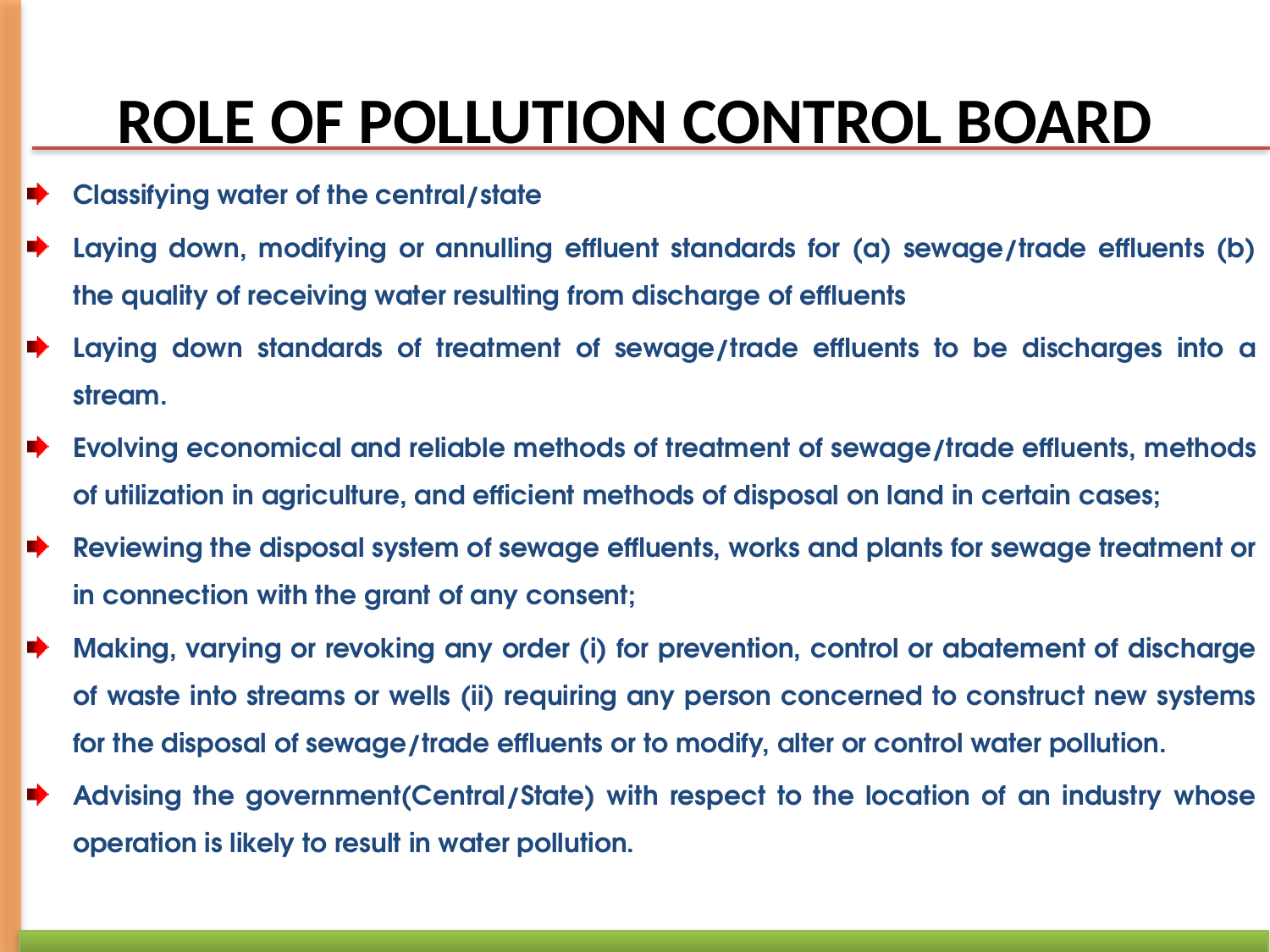

# ROLE OF POLLUTION CONTROL BOARD
Classifying water of the central/state
Laying down, modifying or annulling effluent standards for (a) sewage/trade effluents (b) the quality of receiving water resulting from discharge of effluents
Laying down standards of treatment of sewage/trade effluents to be discharges into a stream.
Evolving economical and reliable methods of treatment of sewage/trade effluents, methods of utilization in agriculture, and efficient methods of disposal on land in certain cases;
Reviewing the disposal system of sewage effluents, works and plants for sewage treatment or in connection with the grant of any consent;
Making, varying or revoking any order (i) for prevention, control or abatement of discharge of waste into streams or wells (ii) requiring any person concerned to construct new systems for the disposal of sewage/trade effluents or to modify, alter or control water pollution.
Advising the government(Central/State) with respect to the location of an industry whose operation is likely to result in water pollution.